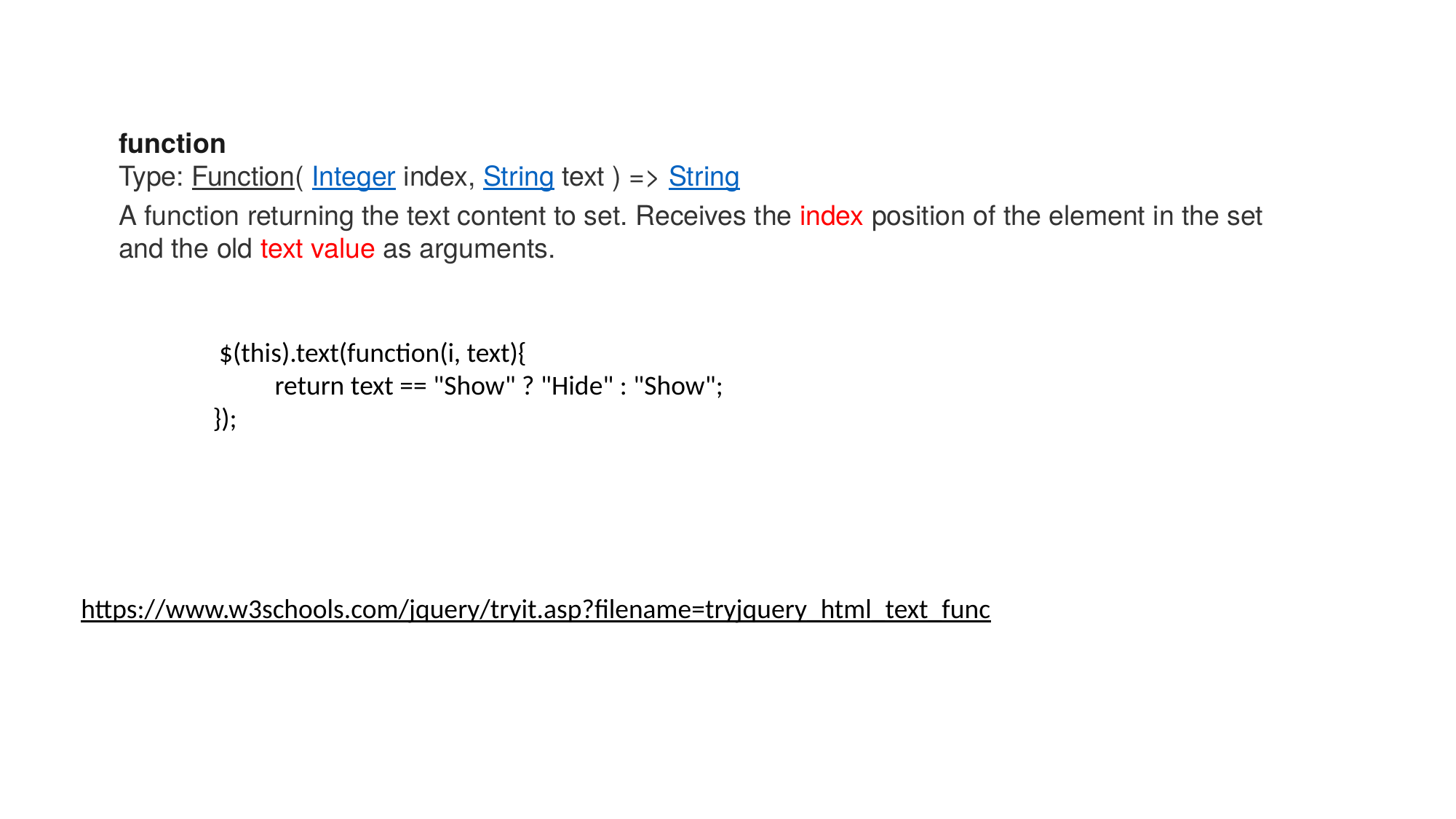

function
Type: Function( Integer index, String text ) => String
A function returning the text content to set. Receives the index position of the element in the set and the old text value as arguments.
 $(this).text(function(i, text){
          return text == "Show" ? "Hide" : "Show";
});
https://www.w3schools.com/jquery/tryit.asp?filename=tryjquery_html_text_func